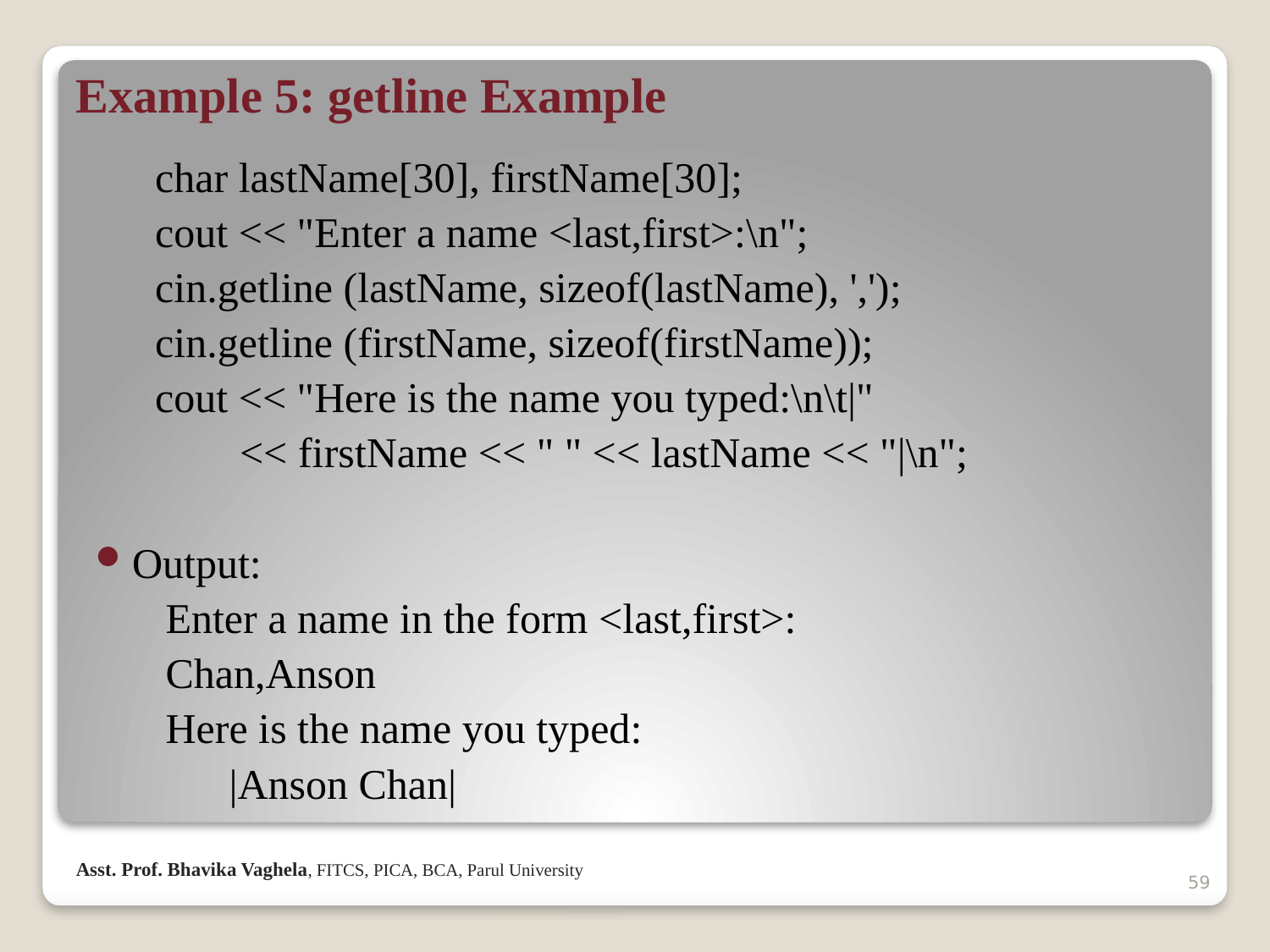

# Example 5: getline Example
 char lastName[30], firstName[30];
 cout << "Enter a name <last,first>:\n";
 cin.getline (lastName, sizeof(lastName), ',');
 cin.getline (firstName, sizeof(firstName));
 cout << "Here is the name you typed:\n\t|"
         << firstName << " " << lastName << "|\n";

Output:
  Enter a name in the form <last,first>:
  Chan,Anson
  Here is the name you typed:
        |Anson Chan|

Asst. Prof. Bhavika Vaghela, FITCS, PICA, BCA, Parul University
59